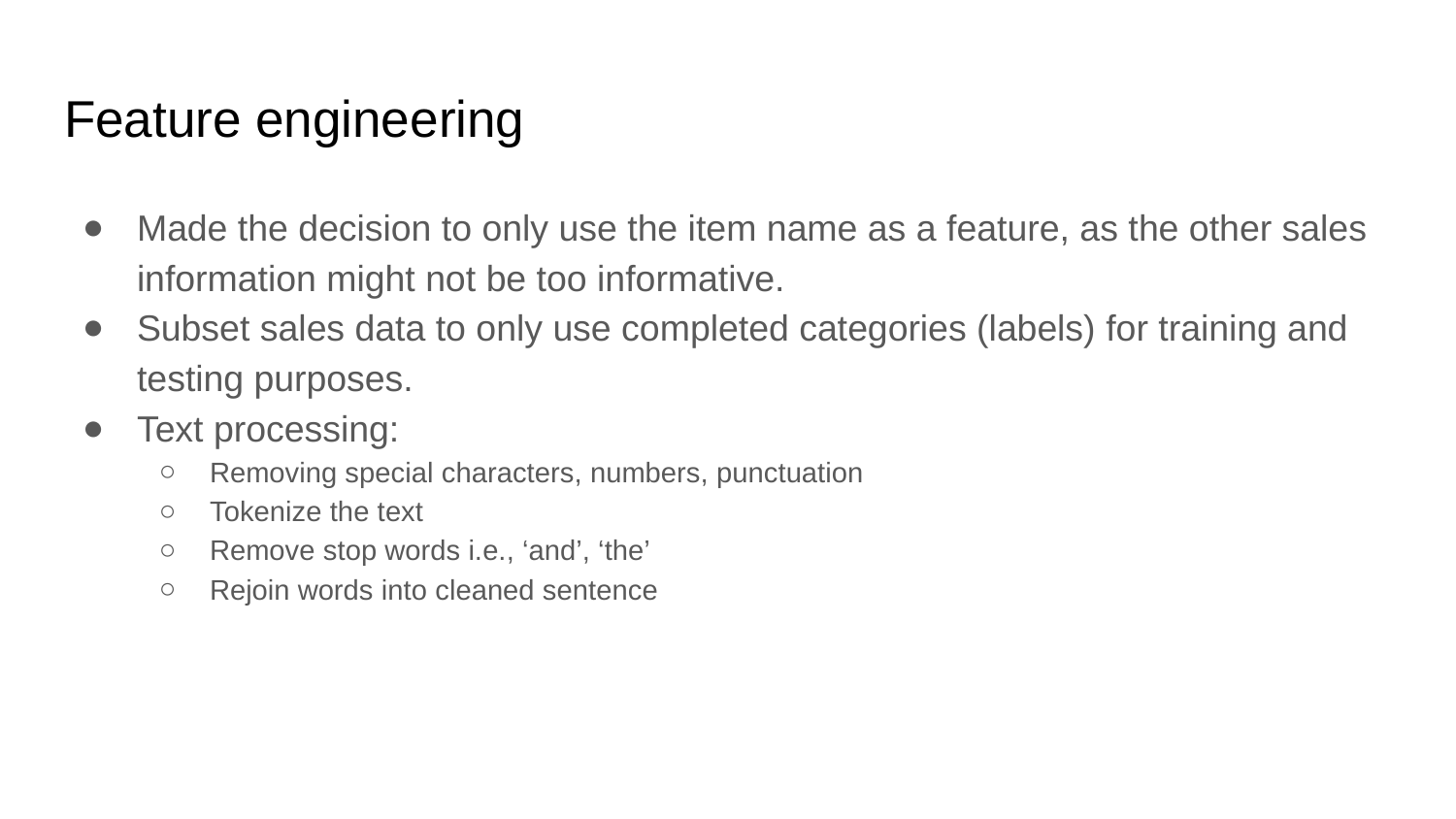

# Feature engineering
Made the decision to only use the item name as a feature, as the other sales information might not be too informative.
Subset sales data to only use completed categories (labels) for training and testing purposes.
Text processing:
Removing special characters, numbers, punctuation
Tokenize the text
Remove stop words i.e., ‘and’, ‘the’
Rejoin words into cleaned sentence